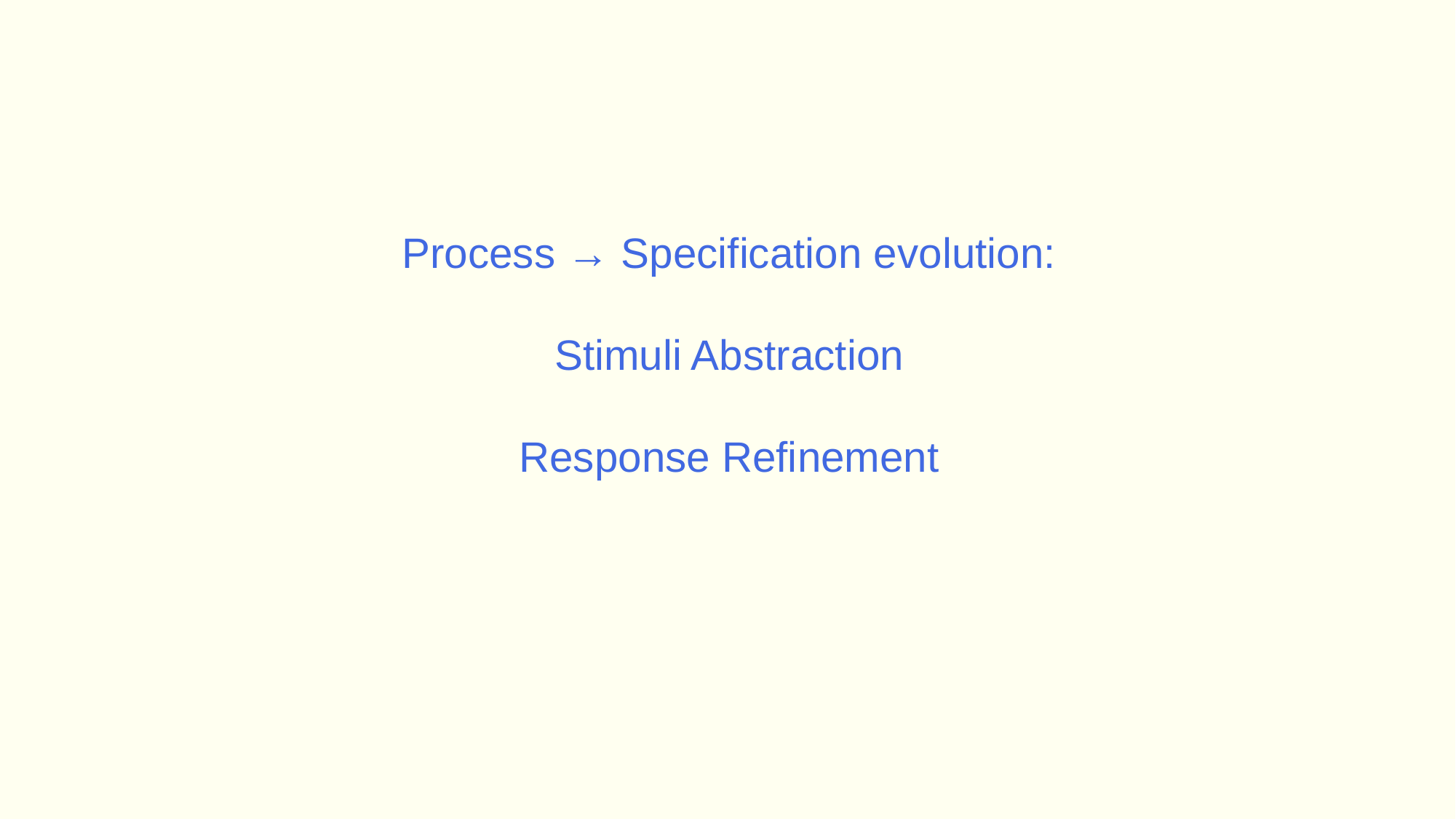

Process → Specification evolution:

Stimuli Abstraction

Response Refinement